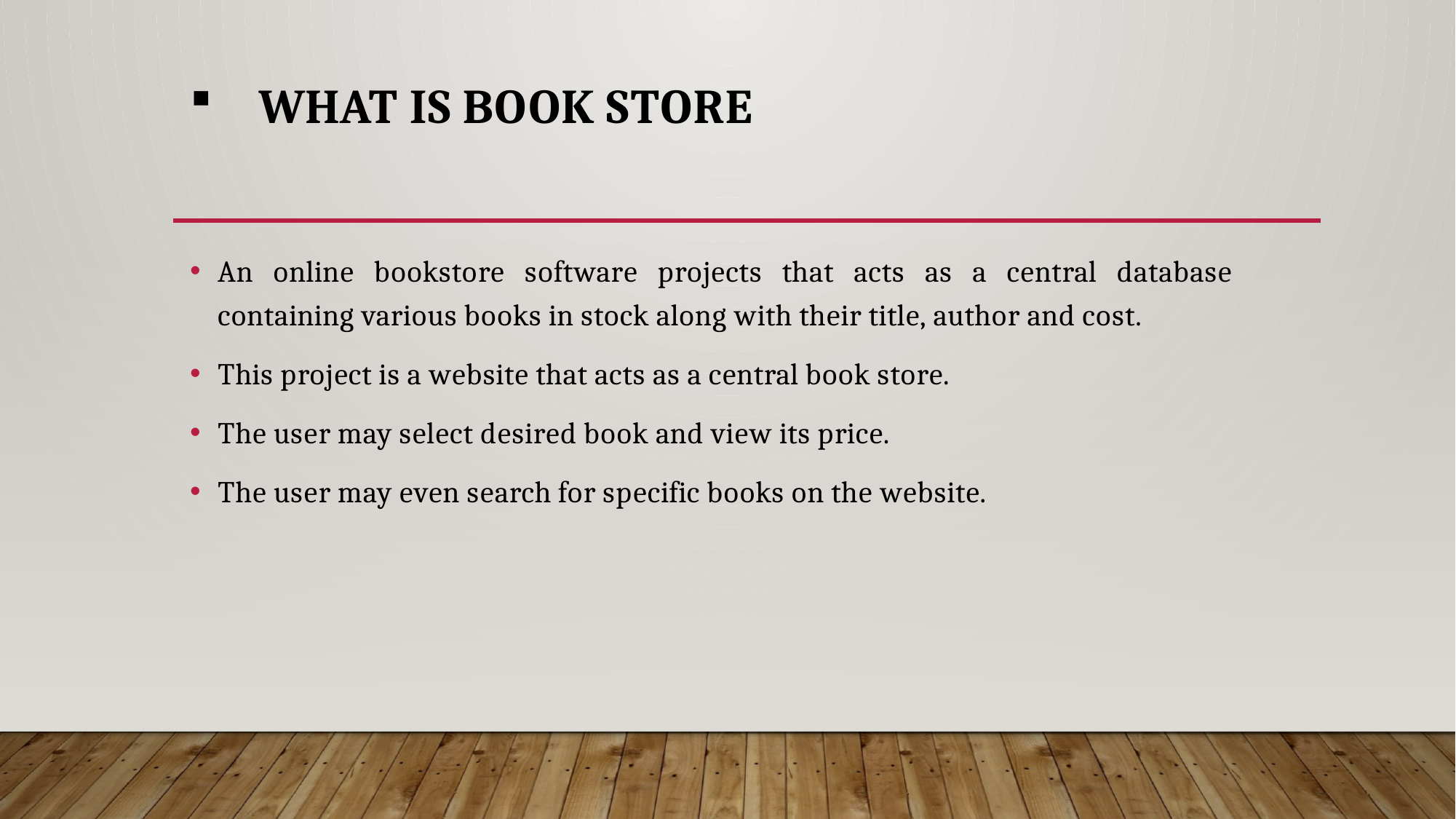

# What is Book store
An online bookstore software projects that acts as a central database containing various books in stock along with their title, author and cost.
This project is a website that acts as a central book store.
The user may select desired book and view its price.
The user may even search for specific books on the website.